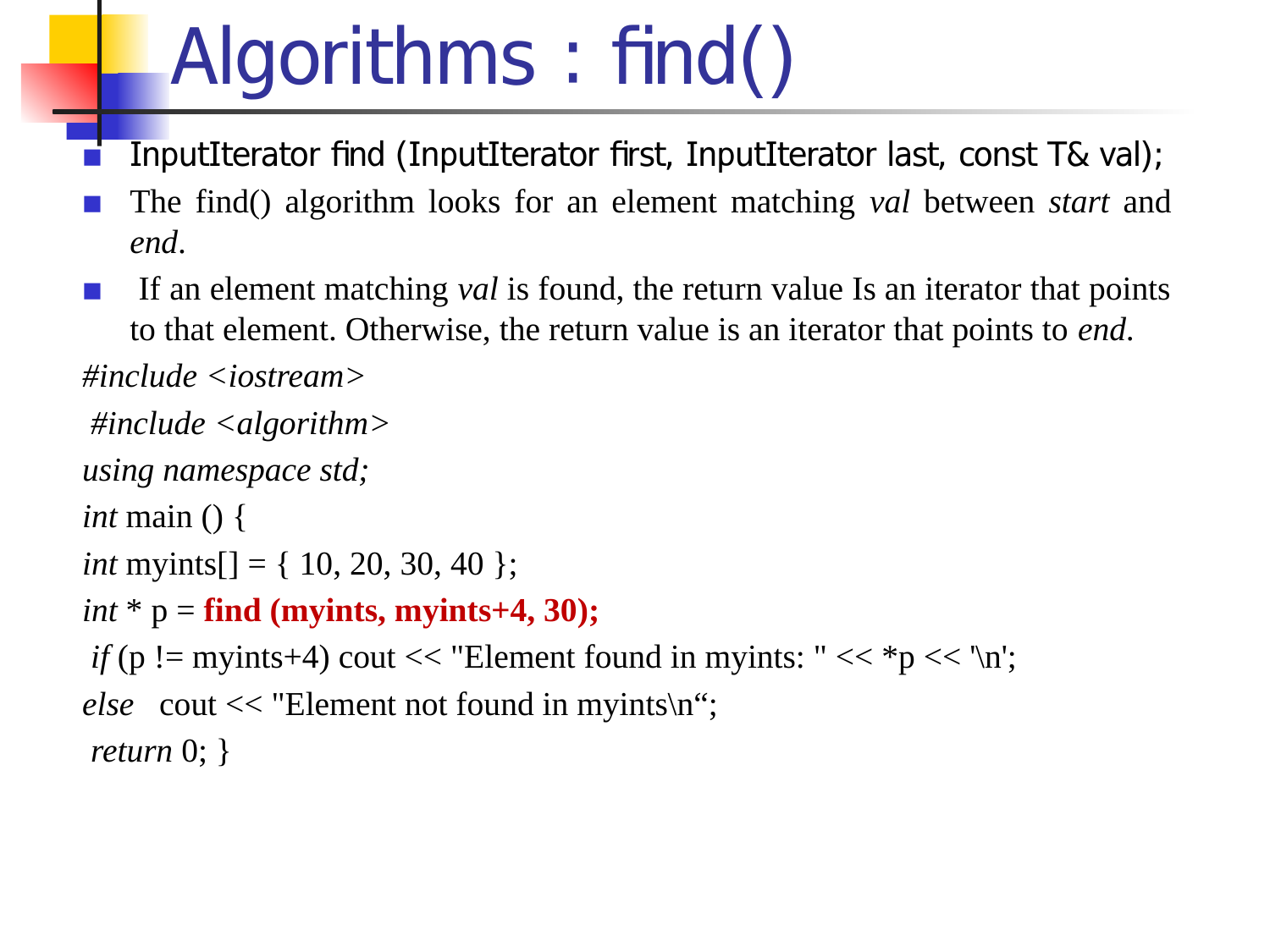

# Algorithms : find()
InputIterator find (InputIterator first, InputIterator last, const T& val);
The find() algorithm looks for an element matching val between start and end.
 If an element matching val is found, the return value Is an iterator that points to that element. Otherwise, the return value is an iterator that points to end.
#include <iostream>
 #include <algorithm>
using namespace std;
int main () {
int myints[] = { 10, 20, 30, 40 };
int * p = find (myints, myints+4, 30);
 if (p != myints+4) cout << "Element found in myints: " << *p << '\n';
else   cout << "Element not found in myints\n“;
 return 0; }